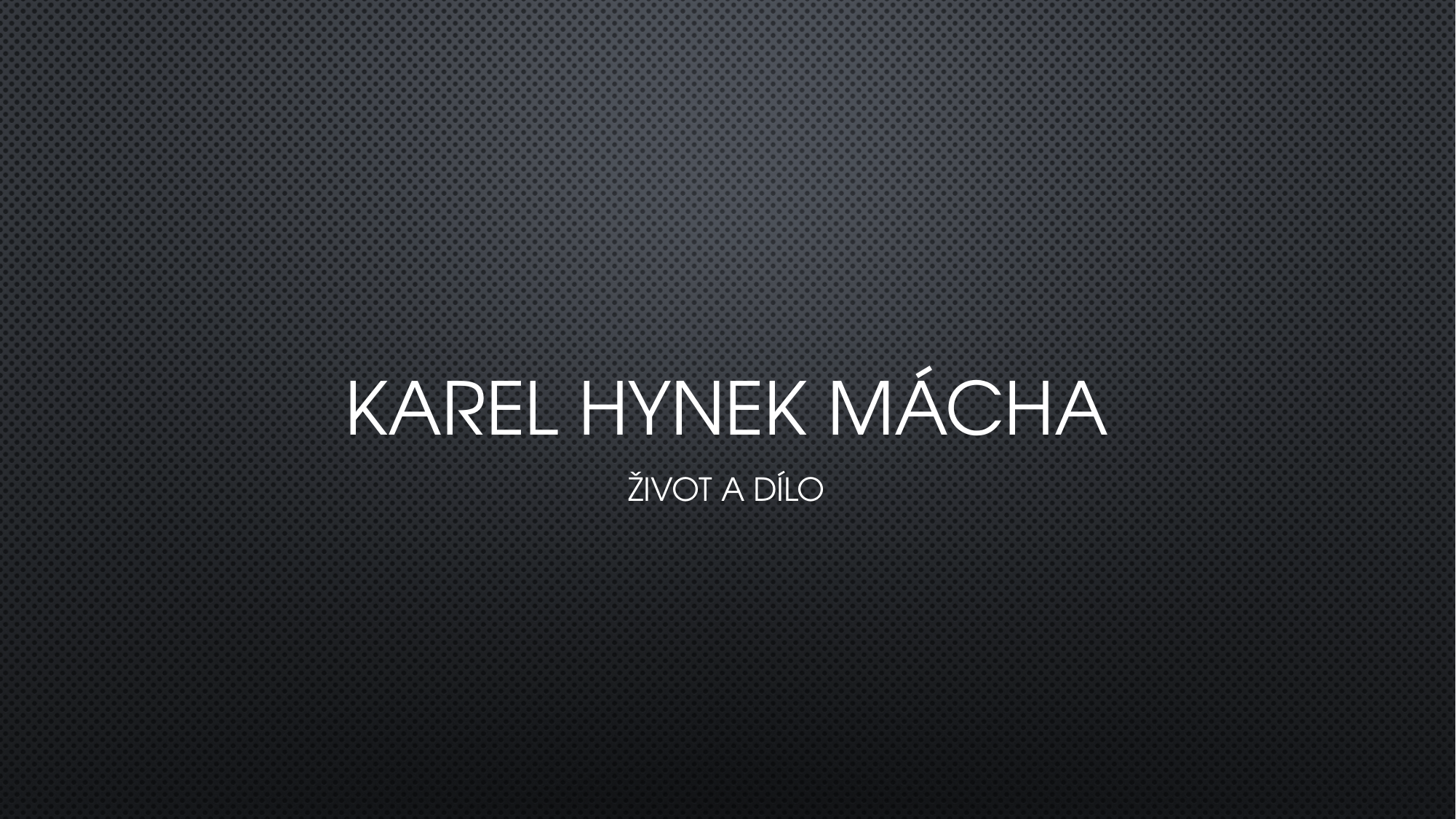

# Karel Hynek Mácha
život a dílo